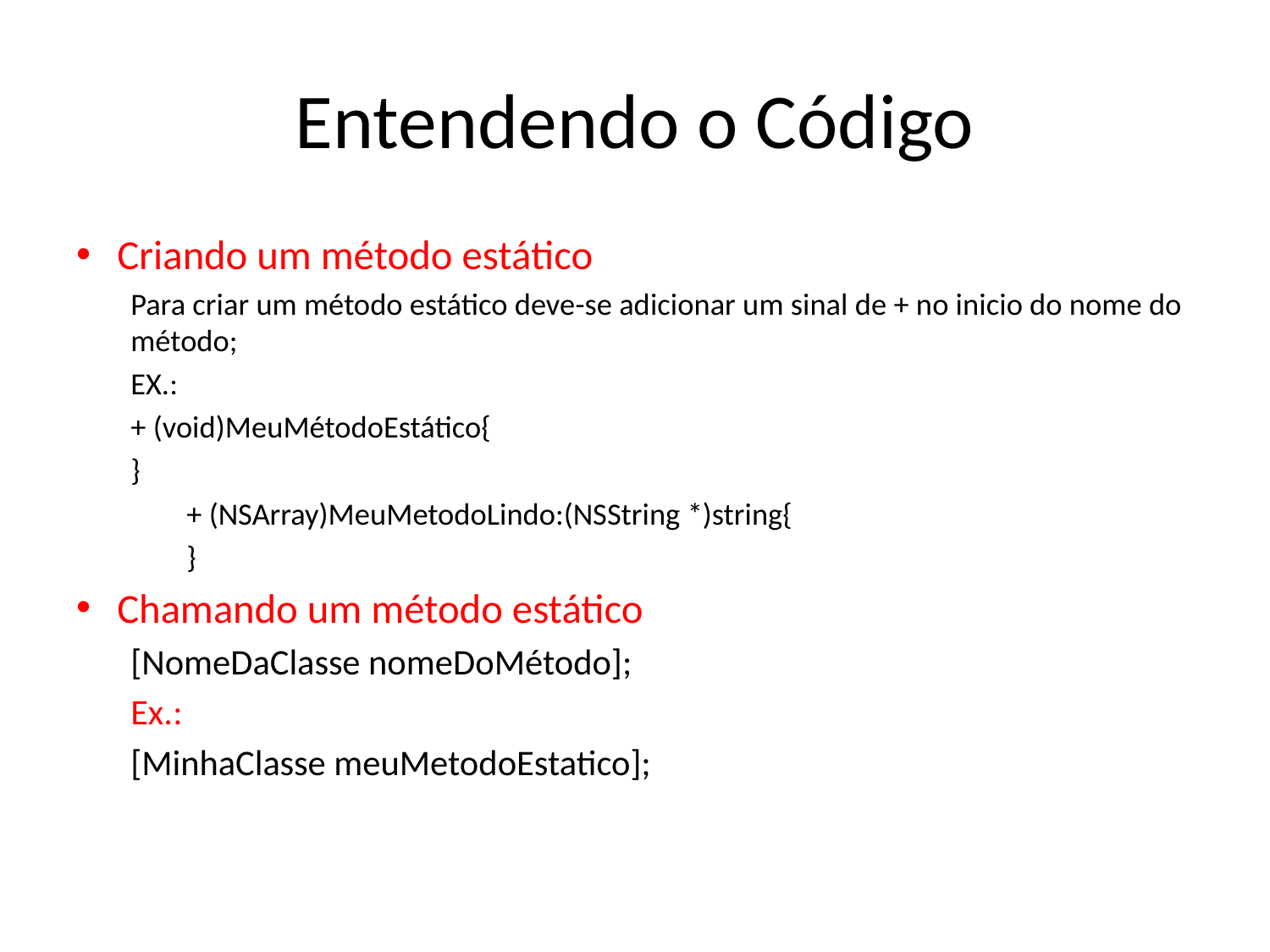

# Entendendo o Código
Criando um método estático
Para criar um método estático deve-se adicionar um sinal de + no inicio do nome do método;
EX.:
	+ (void)MeuMétodoEstático{
	}
        + (NSArray)MeuMetodoLindo:(NSString *)string{
        }
Chamando um método estático
[NomeDaClasse nomeDoMétodo];
Ex.:
[MinhaClasse meuMetodoEstatico];